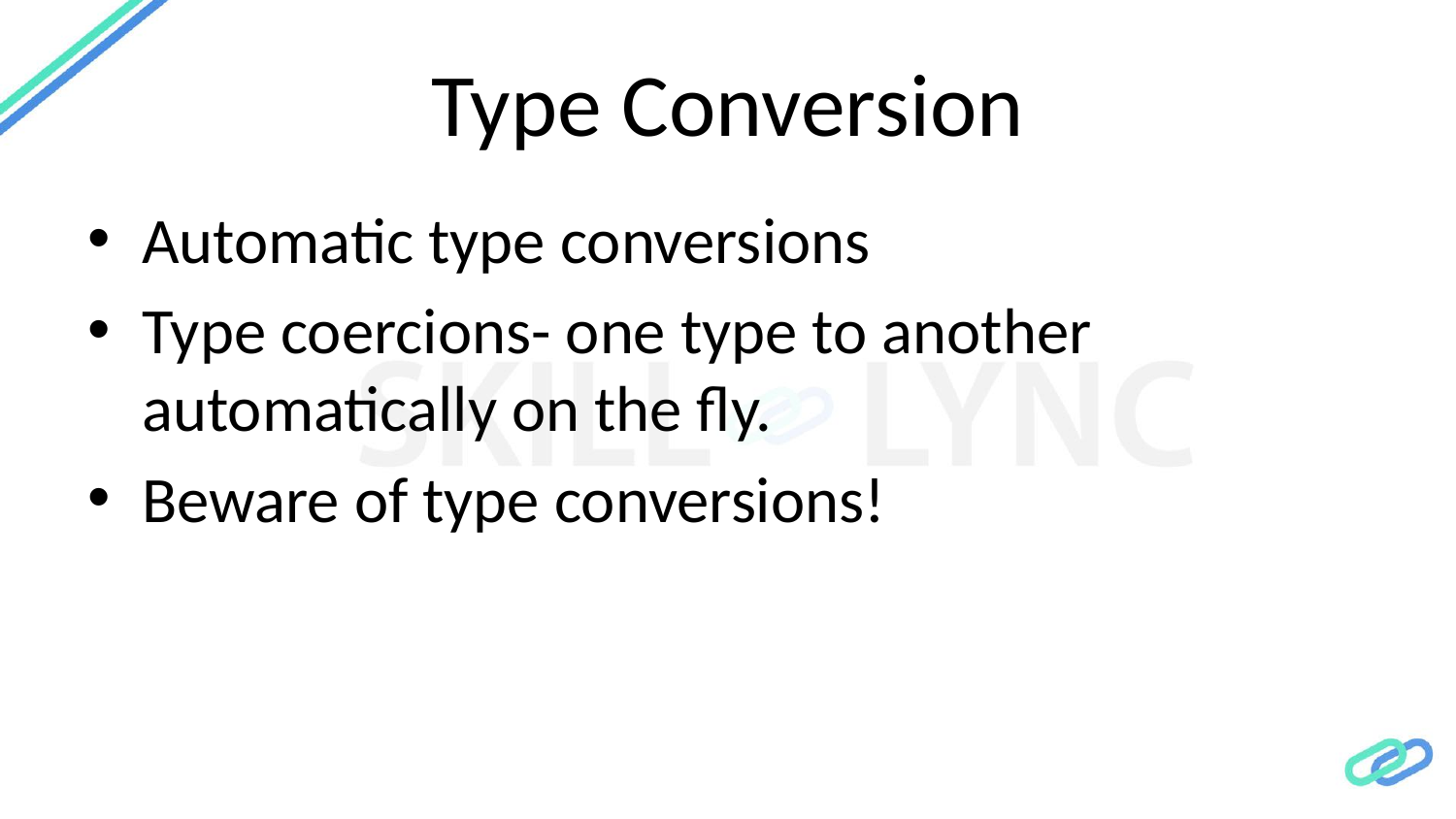

# Type Conversion
Automatic type conversions
Type coercions- one type to another automatically on the fly.
Beware of type conversions!